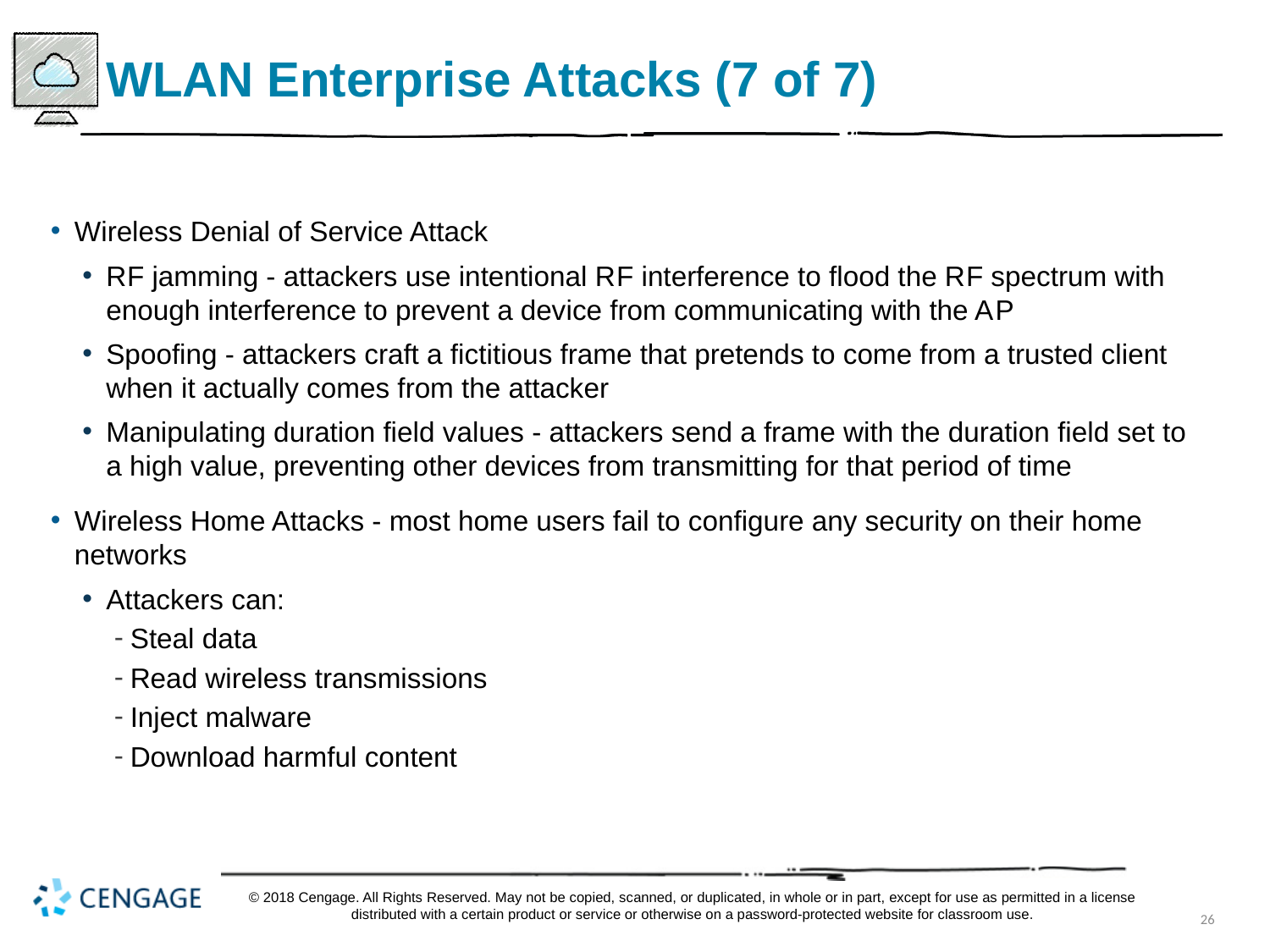

# WLAN Enterprise Attacks (7 of 7)
Wireless Denial of Service Attack
R F jamming - attackers use intentional R F interference to flood the R F spectrum with enough interference to prevent a device from communicating with the A P
Spoofing - attackers craft a fictitious frame that pretends to come from a trusted client when it actually comes from the attacker
Manipulating duration field values - attackers send a frame with the duration field set to a high value, preventing other devices from transmitting for that period of time
Wireless Home Attacks - most home users fail to configure any security on their home networks
Attackers can:
Steal data
Read wireless transmissions
Inject malware
Download harmful content
© 2018 Cengage. All Rights Reserved. May not be copied, scanned, or duplicated, in whole or in part, except for use as permitted in a license distributed with a certain product or service or otherwise on a password-protected website for classroom use.